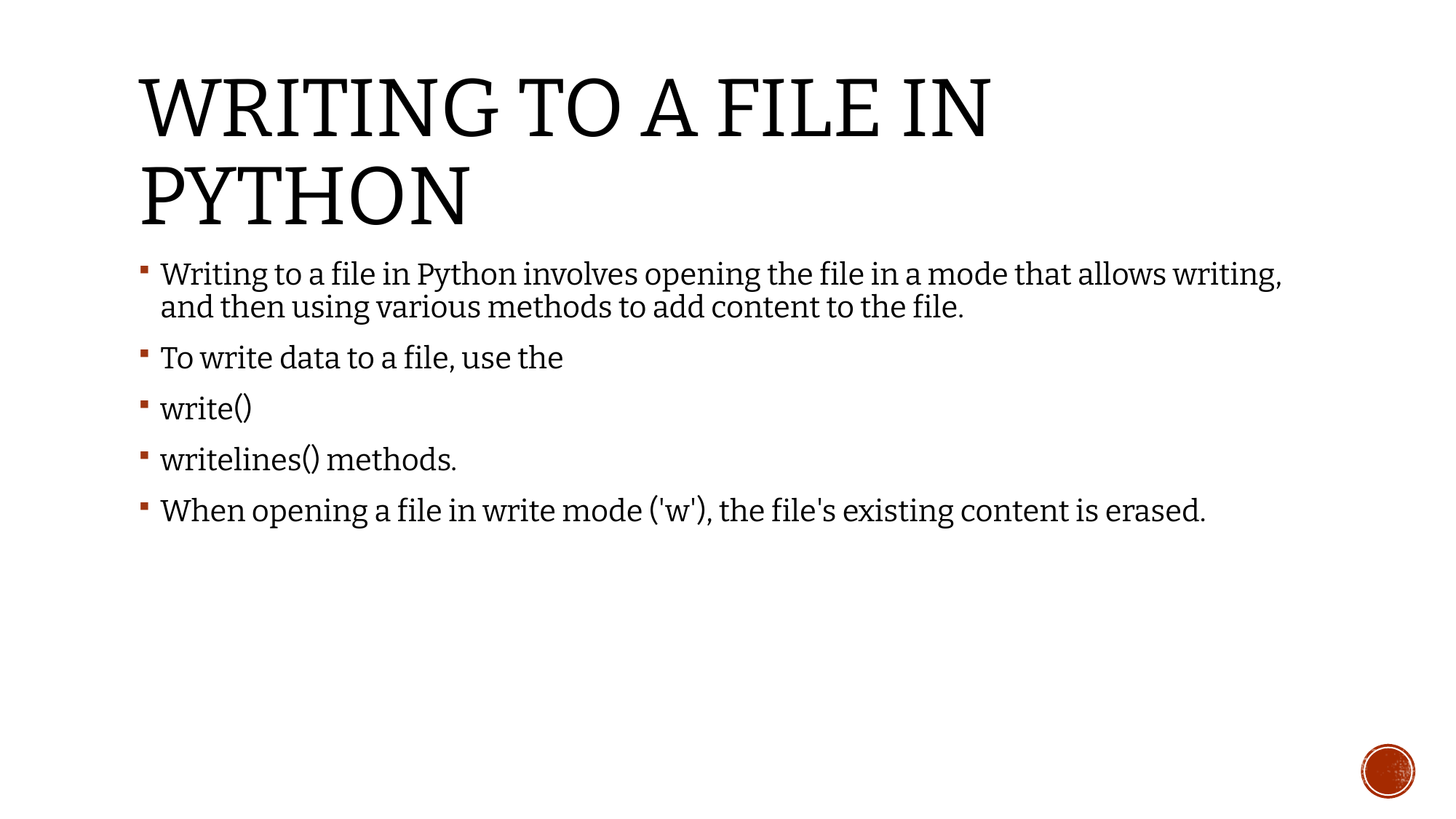

# Writing to a File in Python
Writing to a file in Python involves opening the file in a mode that allows writing, and then using various methods to add content to the file.
To write data to a file, use the
write()
writelines() methods.
When opening a file in write mode ('w'), the file's existing content is erased.